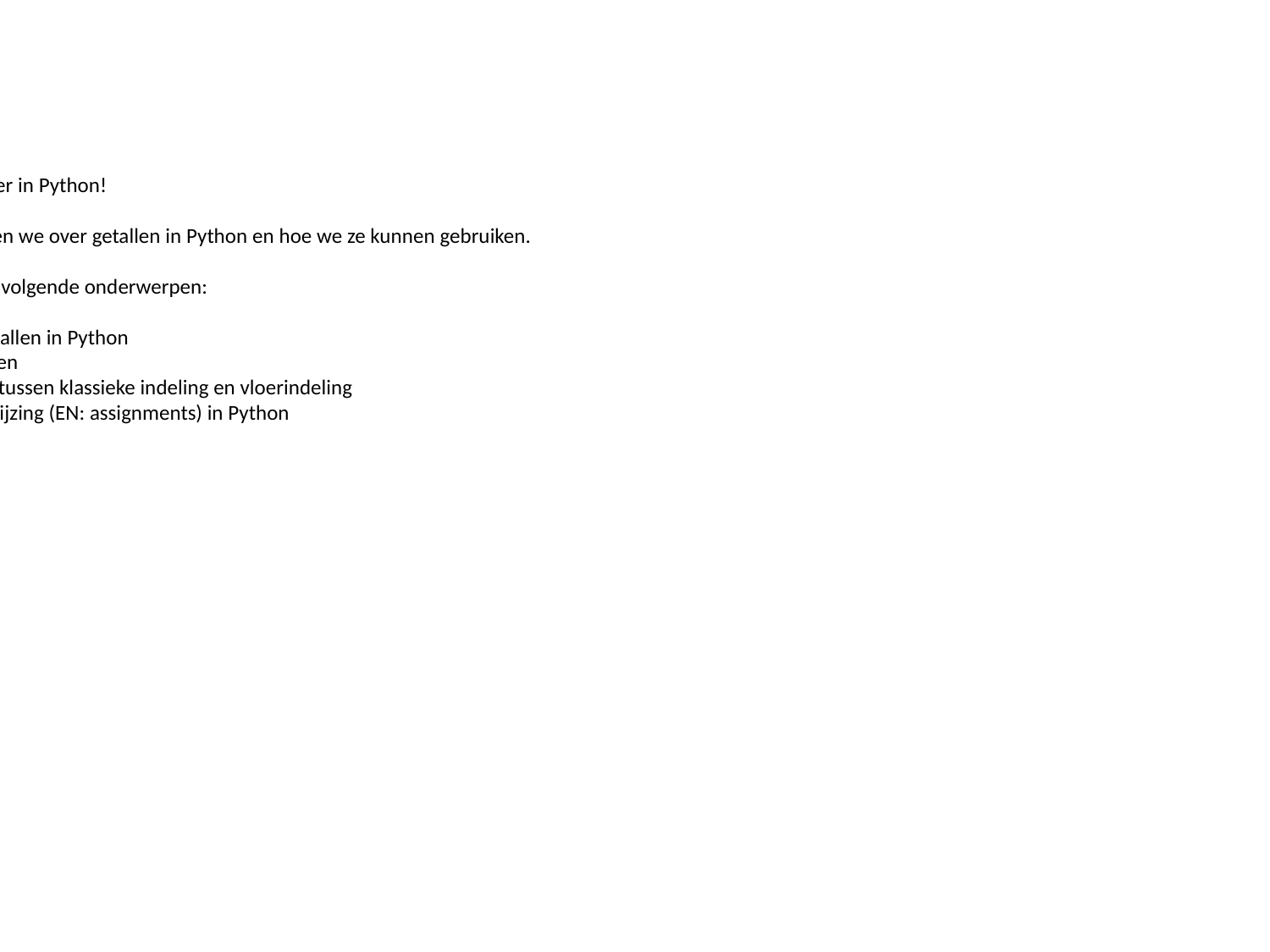

Info:
# Getallen en meer in Python! In deze lezing leren we over getallen in Python en hoe we ze kunnen gebruiken. We leren over de volgende onderwerpen: 1.) Soorten getallen in Python 2.) Basis rekenen 3.) Verschillen tussen klassieke indeling en vloerindeling 4.) Objecttoewijzing (EN: assignments) in Python